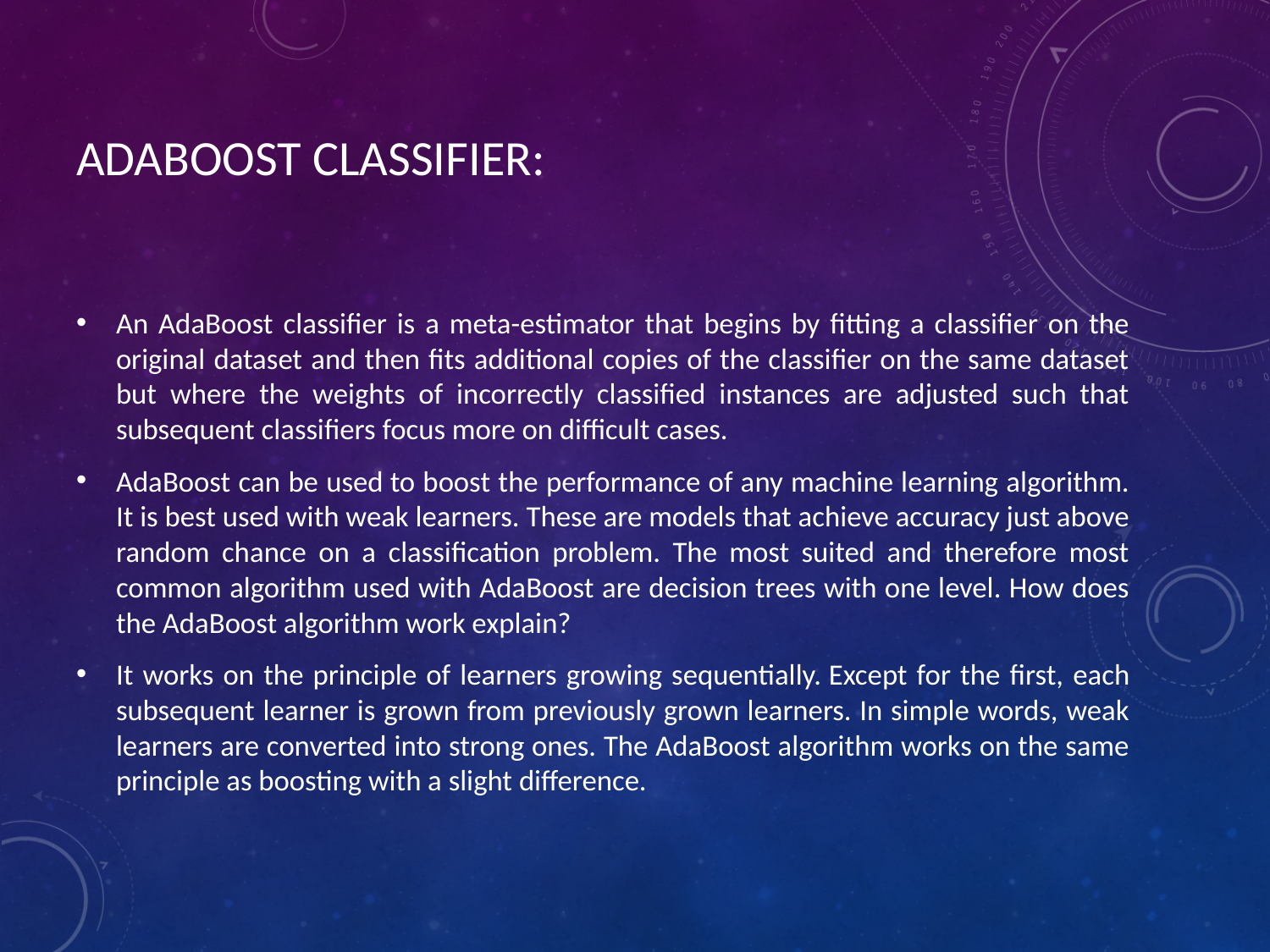

# Adaboost Classifier:
An AdaBoost classifier is a meta-estimator that begins by fitting a classifier on the original dataset and then fits additional copies of the classifier on the same dataset but where the weights of incorrectly classified instances are adjusted such that subsequent classifiers focus more on difficult cases.
AdaBoost can be used to boost the performance of any machine learning algorithm. It is best used with weak learners. These are models that achieve accuracy just above random chance on a classification problem. The most suited and therefore most common algorithm used with AdaBoost are decision trees with one level. How does the AdaBoost algorithm work explain?
It works on the principle of learners growing sequentially. Except for the first, each subsequent learner is grown from previously grown learners. In simple words, weak learners are converted into strong ones. The AdaBoost algorithm works on the same principle as boosting with a slight difference.